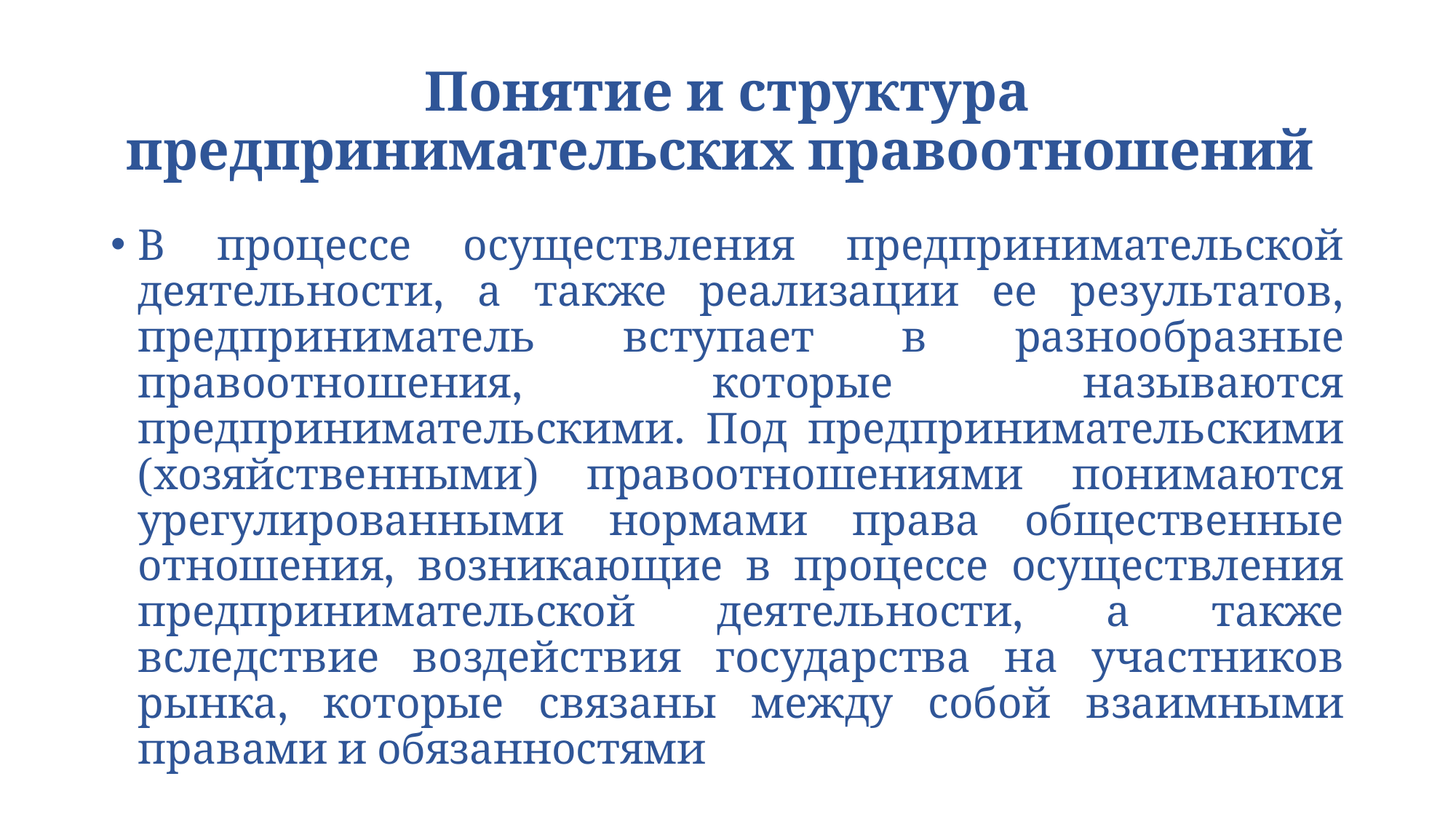

# Понятие и структура предпринимательских правоотношений
В процессе осуществления предпринимательской деятельности, а также реализации ее результатов, предприниматель вступает в разнообразные правоотношения, которые называются предпринимательскими. Под предпринимательскими (хозяйственными) правоотношениями понимаются урегулированными нормами права общественные отношения, возникающие в процессе осуществления предпринимательской деятельности, а также вследствие воздействия государства на участников рынка, которые связаны между собой взаимными правами и обязанностями